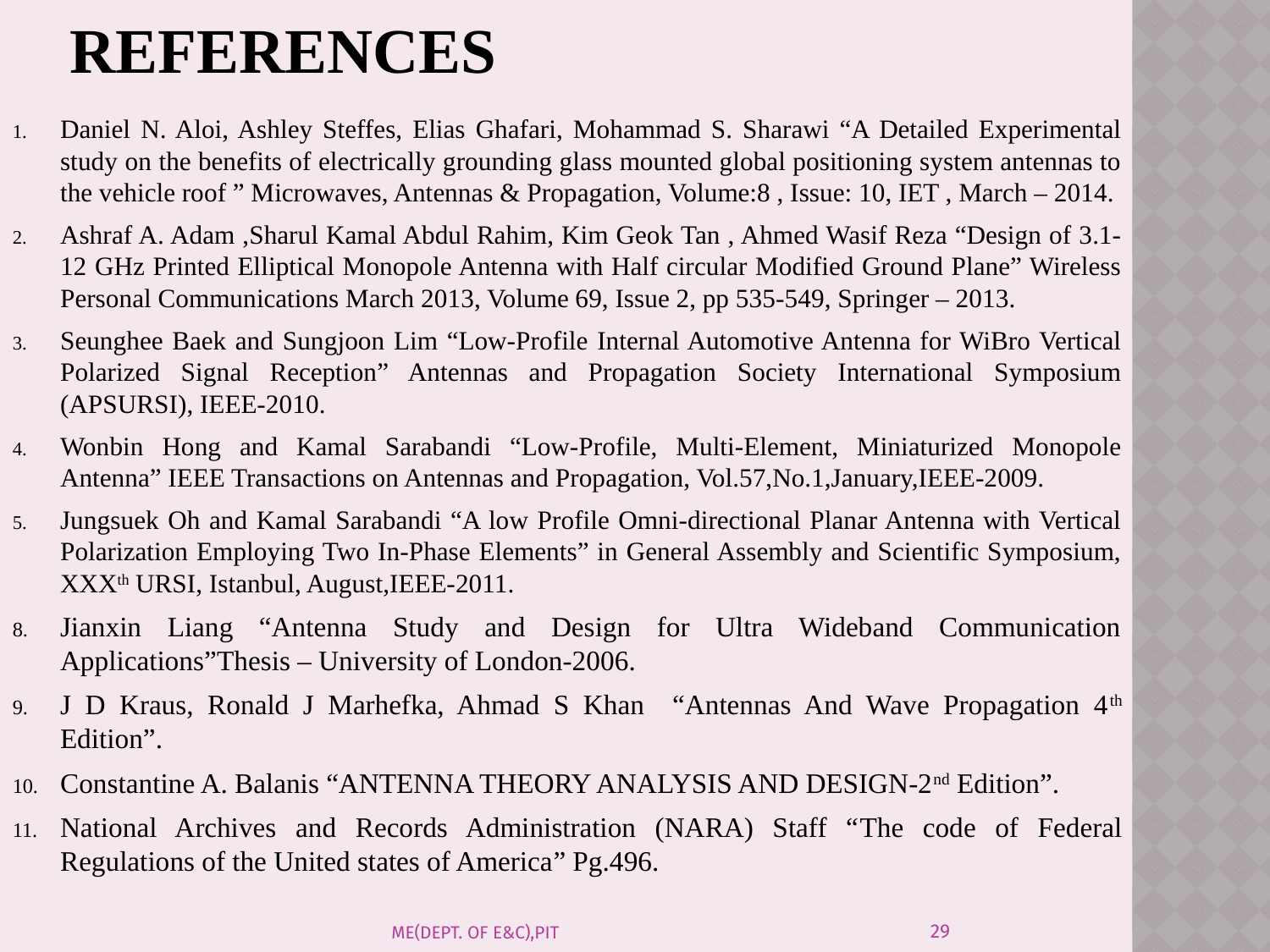

# REFERENCES
Daniel N. Aloi, Ashley Steffes, Elias Ghafari, Mohammad S. Sharawi “A Detailed Experimental study on the benefits of electrically grounding glass mounted global positioning system antennas to the vehicle roof ” Microwaves, Antennas & Propagation, Volume:8 , Issue: 10, IET , March – 2014.
Ashraf A. Adam ,Sharul Kamal Abdul Rahim, Kim Geok Tan , Ahmed Wasif Reza “Design of 3.1-12 GHz Printed Elliptical Monopole Antenna with Half circular Modified Ground Plane” Wireless Personal Communications March 2013, Volume 69, Issue 2, pp 535-549, Springer – 2013.
Seunghee Baek and Sungjoon Lim “Low-Profile Internal Automotive Antenna for WiBro Vertical Polarized Signal Reception” Antennas and Propagation Society International Symposium (APSURSI), IEEE-2010.
Wonbin Hong and Kamal Sarabandi “Low-Profile, Multi-Element, Miniaturized Monopole Antenna” IEEE Transactions on Antennas and Propagation, Vol.57,No.1,January,IEEE-2009.
Jungsuek Oh and Kamal Sarabandi “A low Profile Omni-directional Planar Antenna with Vertical Polarization Employing Two In-Phase Elements” in General Assembly and Scientific Symposium, XXXth URSI, Istanbul, August,IEEE-2011.
Jianxin Liang “Antenna Study and Design for Ultra Wideband Communication Applications”Thesis – University of London-2006.
J D Kraus, Ronald J Marhefka, Ahmad S Khan  “Antennas And Wave Propagation 4th Edition”.
Constantine A. Balanis “ANTENNA THEORY ANALYSIS AND DESIGN-2nd Edition”.
National Archives and Records Administration (NARA) Staff “The code of Federal Regulations of the United states of America” Pg.496.

29
ME(DEPT. OF E&C),PIT